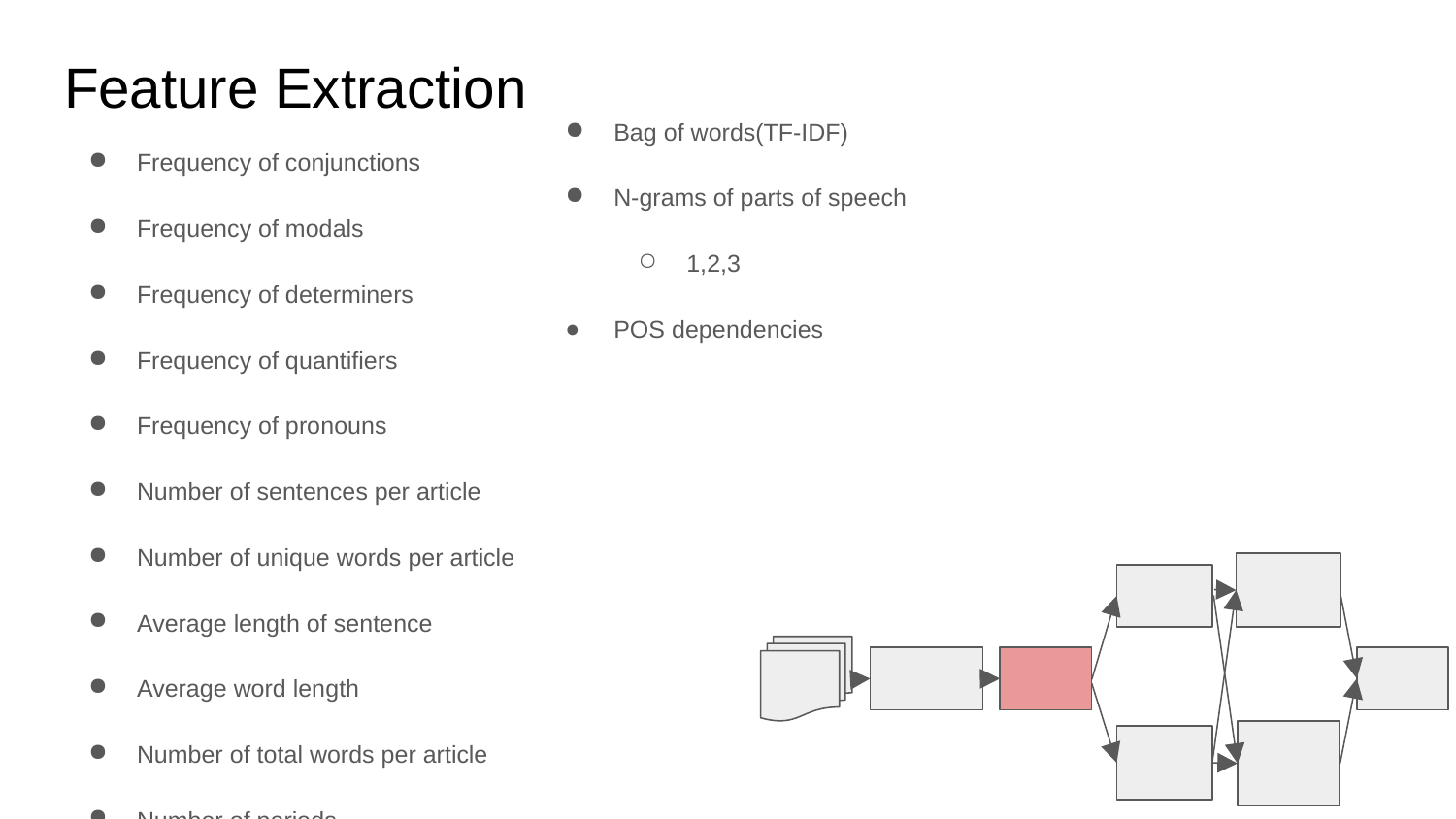

# Feature Extraction
Bag of words(TF-IDF)
N-grams of parts of speech
1,2,3
POS dependencies
Frequency of conjunctions
Frequency of modals
Frequency of determiners
Frequency of quantifiers
Frequency of pronouns
Number of sentences per article
Number of unique words per article
Average length of sentence
Average word length
Number of total words per article
Number of periods
Number of commas
Number of colons
Number of semicolons
Number of exclamation marks
Number of question marks
N-grams of text
1,2,3
surface,tokens,lemmas